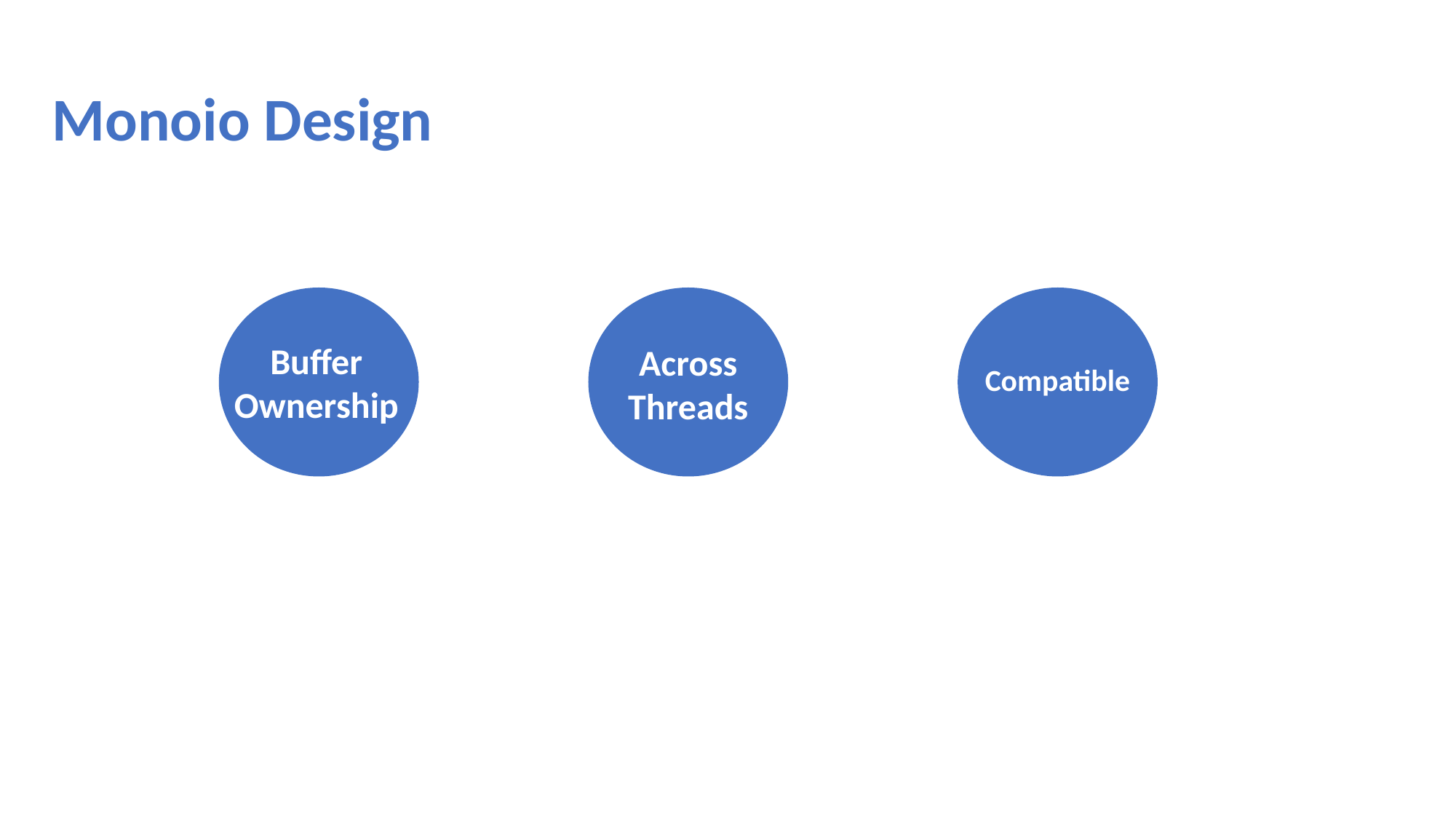

Monoio Design

Buffer
Ownership
Across
Threads
Compatible